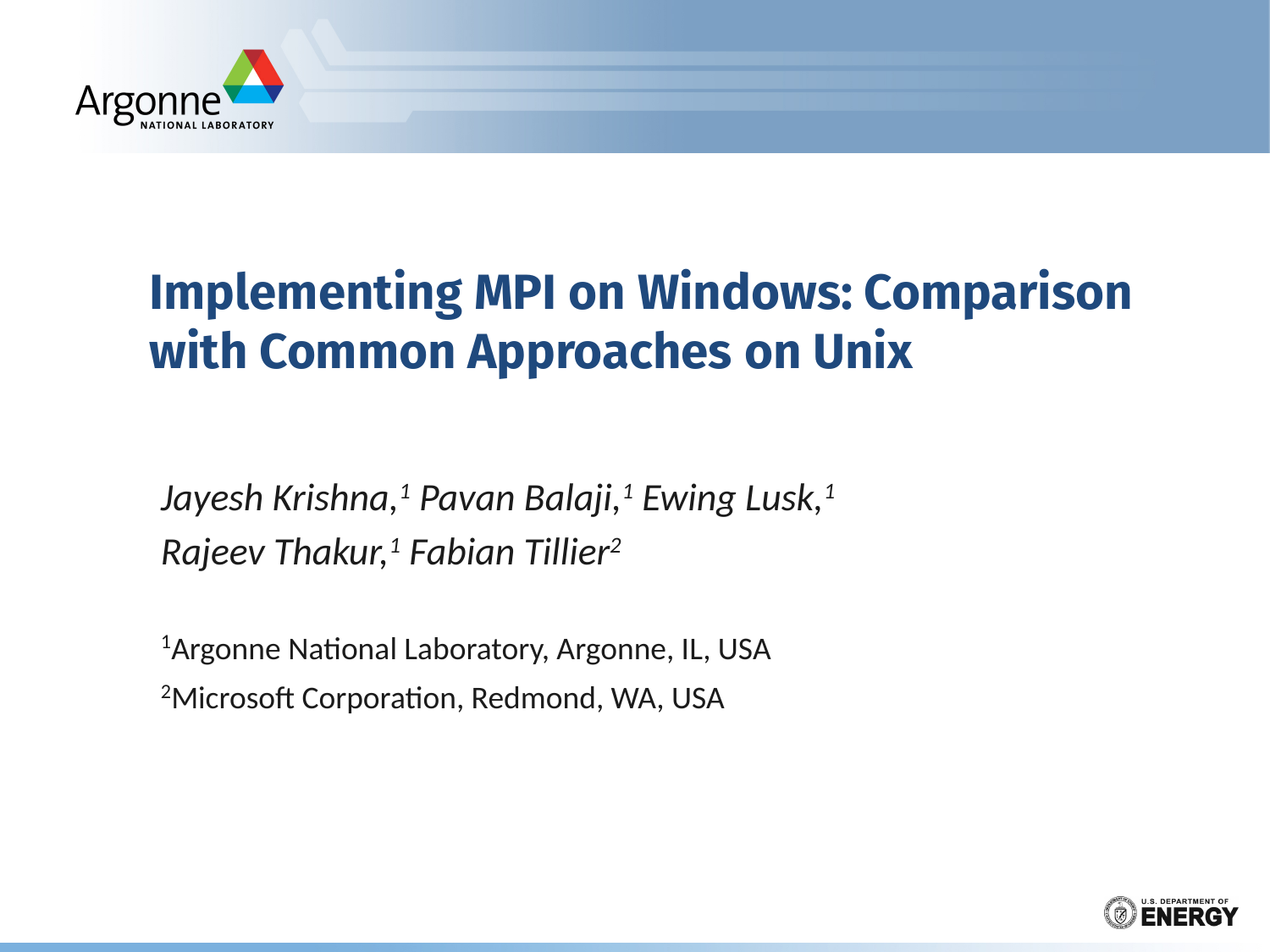

# Implementing MPI on Windows: Comparison with Common Approaches on Unix
Jayesh Krishna,1 Pavan Balaji,1 Ewing Lusk,1
Rajeev Thakur,1 Fabian Tillier2

1Argonne National Laboratory, Argonne, IL, USA
2Microsoft Corporation, Redmond, WA, USA